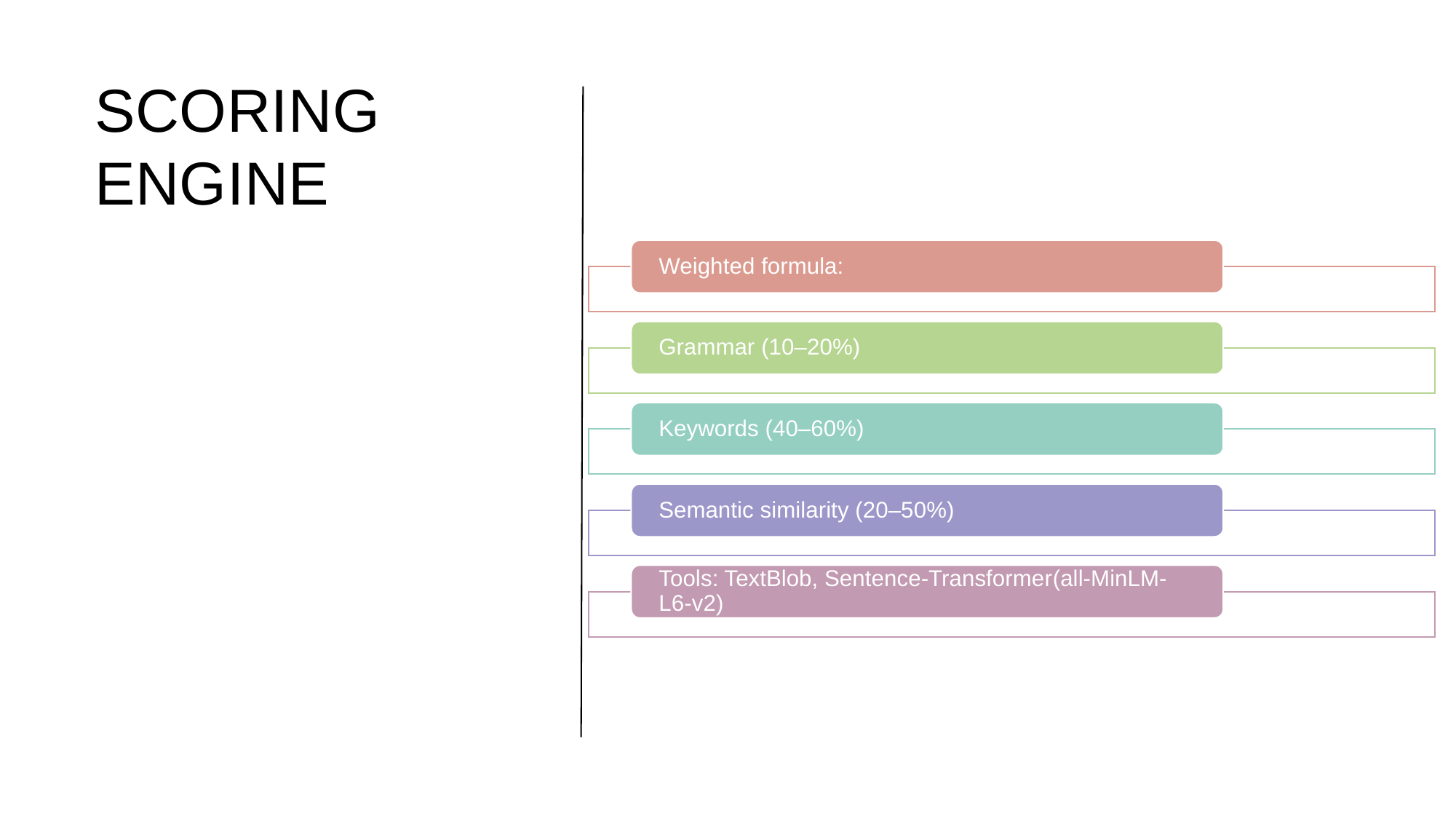

Weighted formula:
Grammar (10–20%)
Keywords (40–60%)
Semantic similarity (20–50%)
Tools: TextBlob, Sentence-Transformer(all-MinLM-L6-v2)
# Scoring Engine